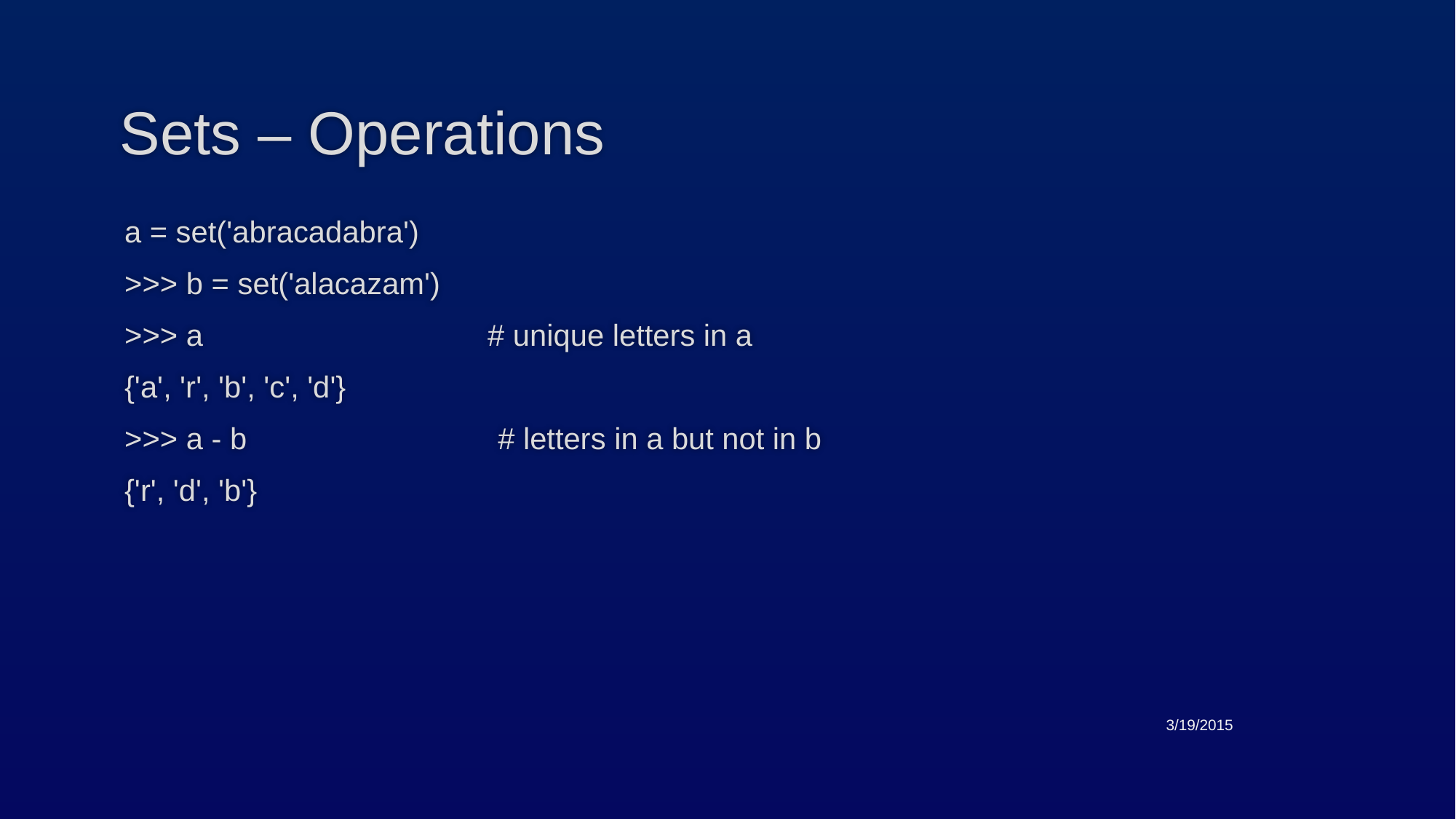

# Sets – Operations
a = set('abracadabra')
>>> b = set('alacazam')
>>> a                                  # unique letters in a
{'a', 'r', 'b', 'c', 'd'}
>>> a - b                              # letters in a but not in b
{'r', 'd', 'b'}
3/19/2015